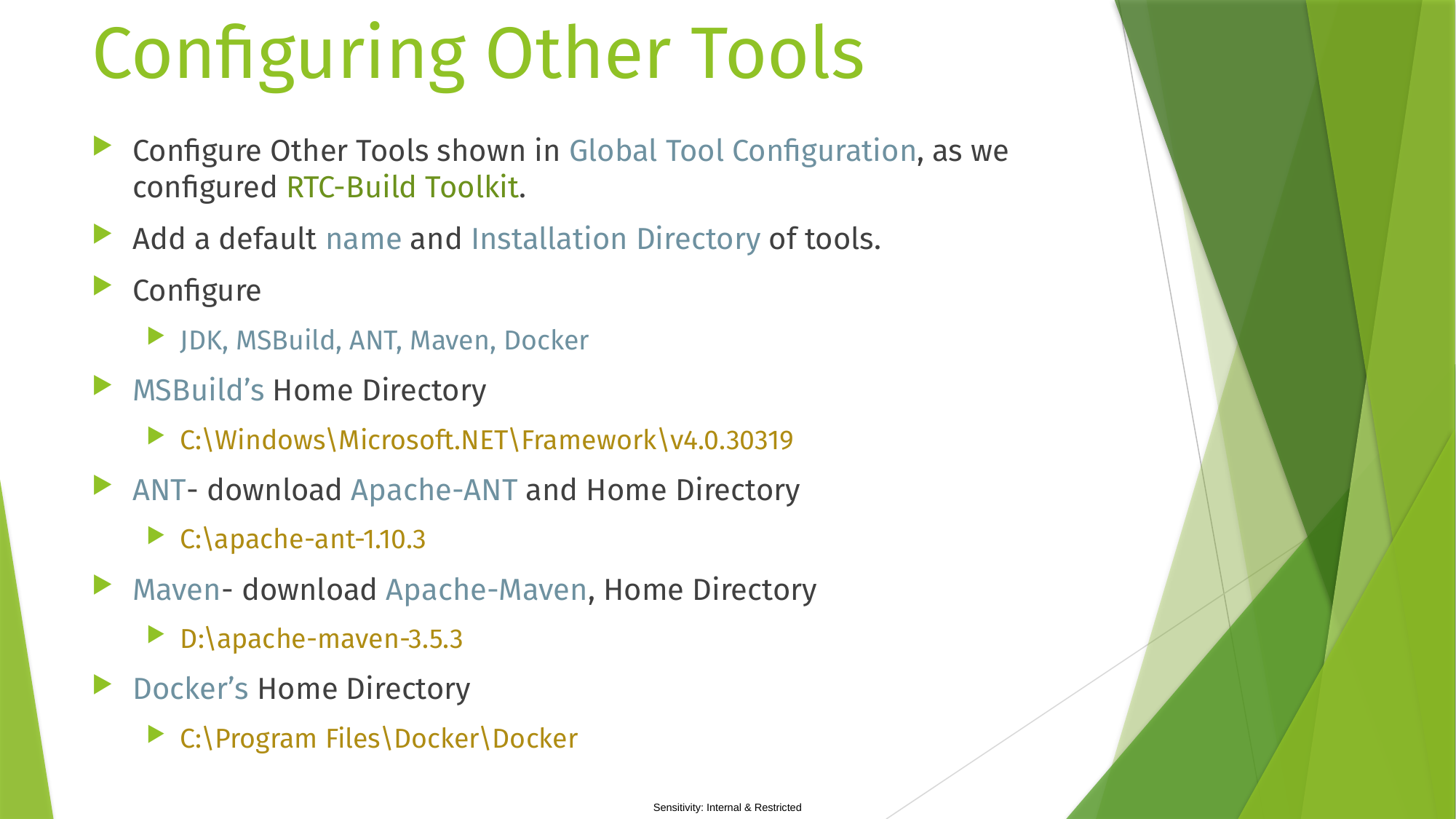

# Configuring Other Tools
Configure Other Tools shown in Global Tool Configuration, as we configured RTC-Build Toolkit.
Add a default name and Installation Directory of tools.
Configure
JDK, MSBuild, ANT, Maven, Docker
MSBuild’s Home Directory
C:\Windows\Microsoft.NET\Framework\v4.0.30319
ANT- download Apache-ANT and Home Directory
C:\apache-ant-1.10.3
Maven- download Apache-Maven, Home Directory
D:\apache-maven-3.5.3
Docker’s Home Directory
C:\Program Files\Docker\Docker